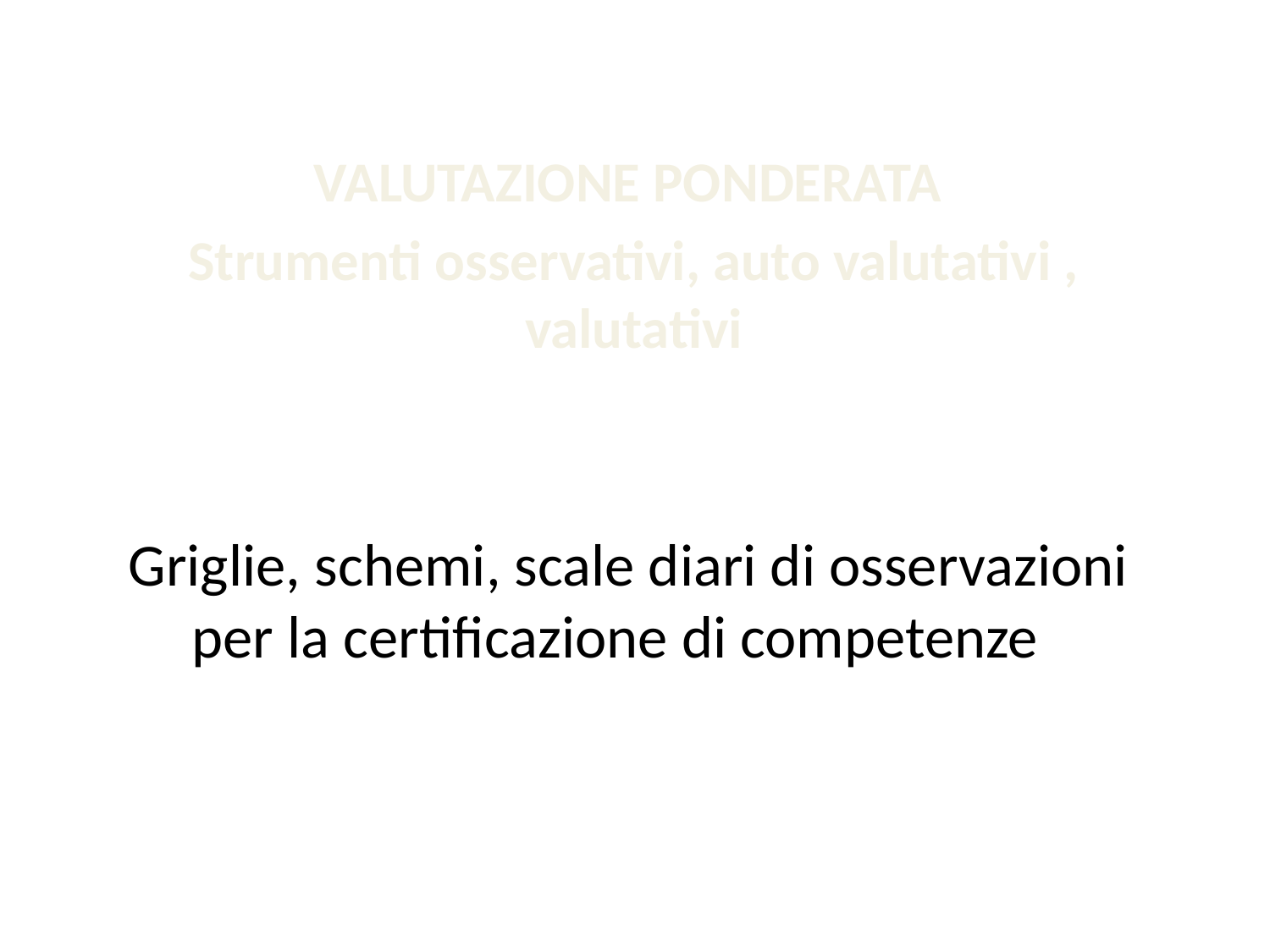

VALUTAZIONE PONDERATA
Strumenti osservativi, auto valutativi , valutativi
# Griglie, schemi, scale diari di osservazioni per la certificazione di competenze